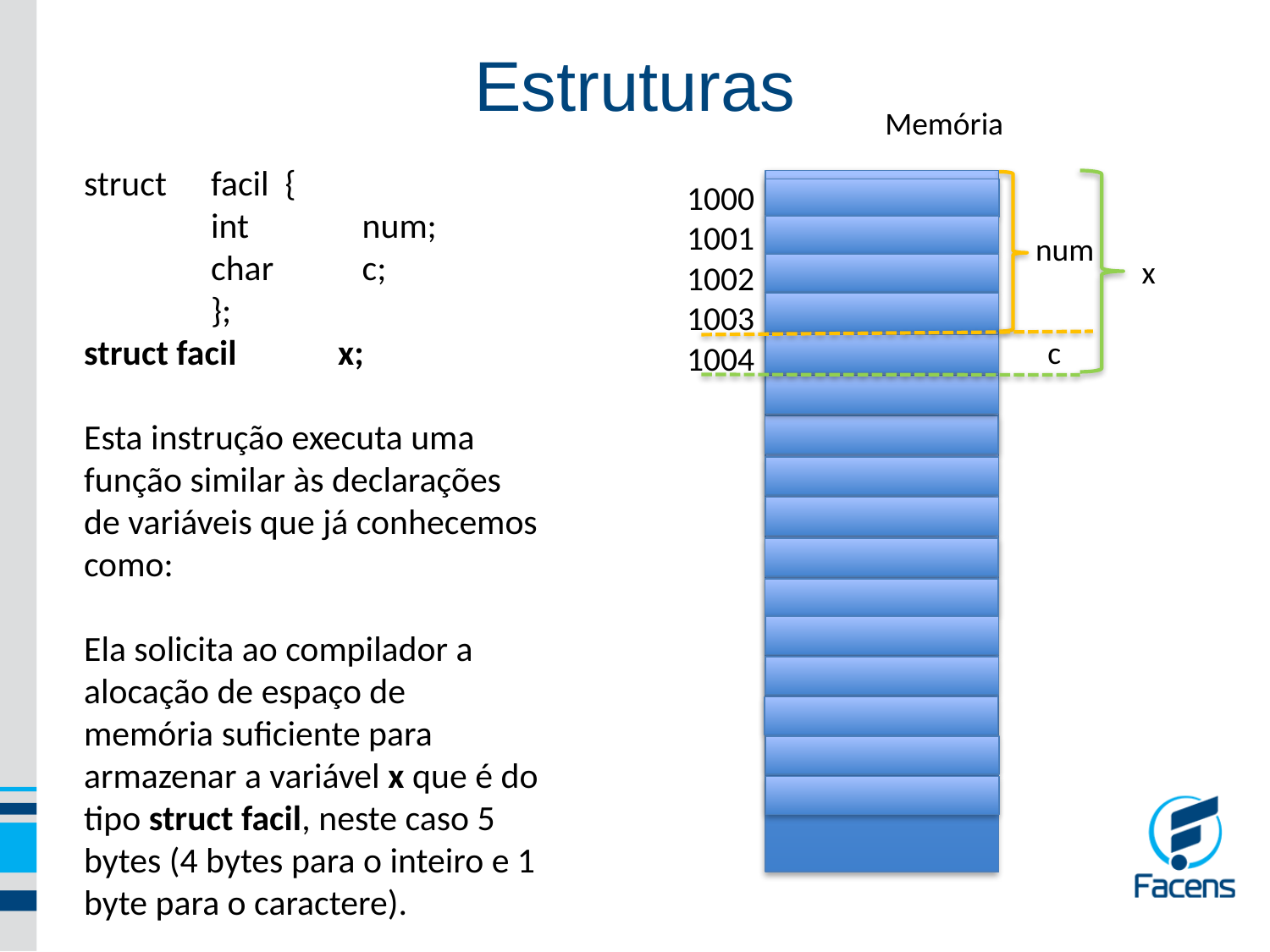

Estruturas
Memória
struct	facil  {
	int	   num;
	char	   c;
	};
struct facil	x;

Esta instrução executa uma função similar às declarações de variáveis que já conhecemos como:

Ela solicita ao compilador a alocação de espaço de memória suficiente para armazenar a variável x que é do tipo struct facil, neste caso 5 bytes (4 bytes para o inteiro e 1 byte para o caractere).

1000
1001
1002
1003
1004

num
x
     c
12
90
7.5